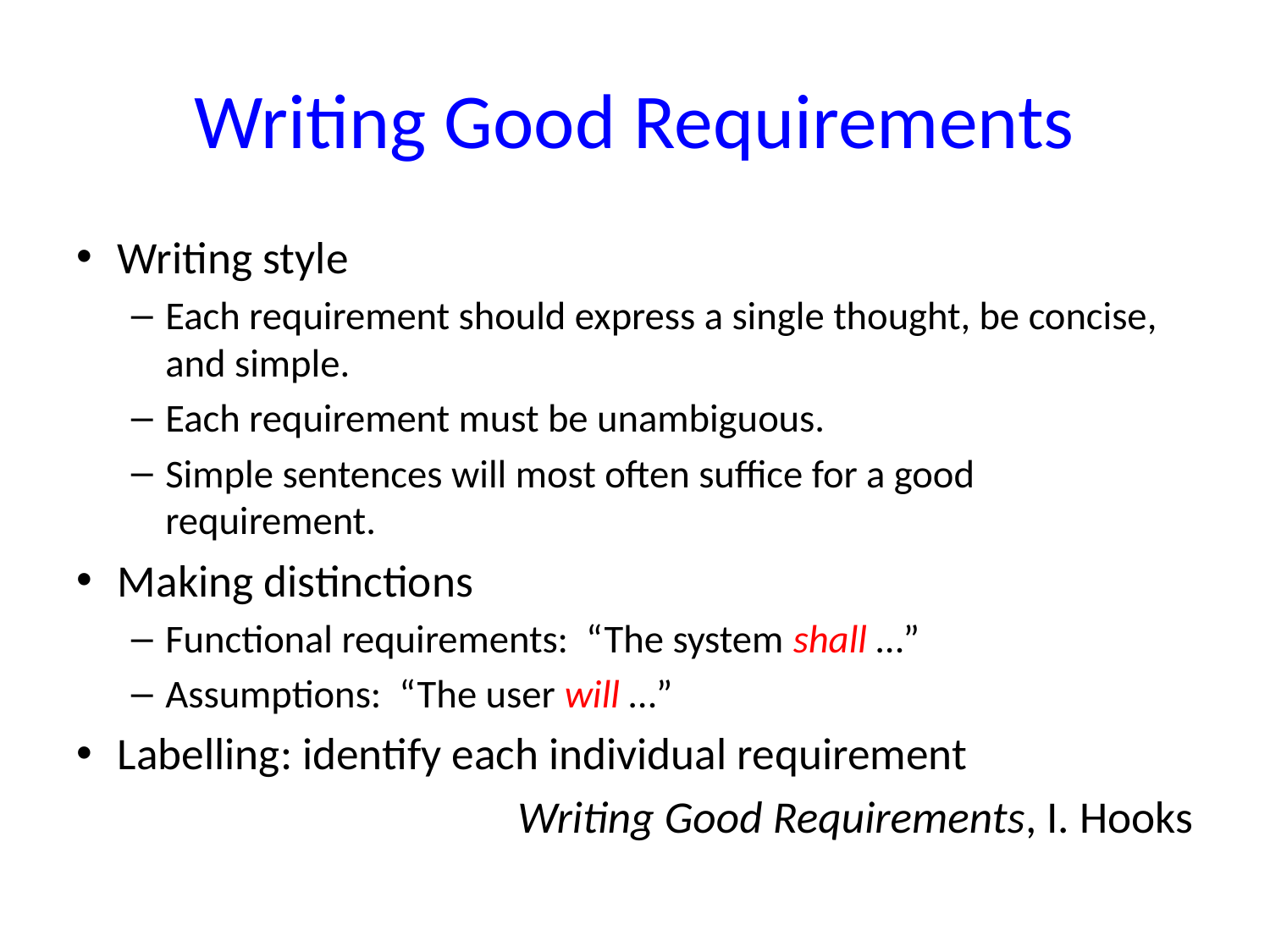

# Writing Good Requirements
Writing style
Each requirement should express a single thought, be concise, and simple.
Each requirement must be unambiguous.
Simple sentences will most often suffice for a good requirement.
Making distinctions
Functional requirements:  “The system shall …”
Assumptions:  “The user will …”
Labelling: identify each individual requirement
 Writing Good Requirements, I. Hooks